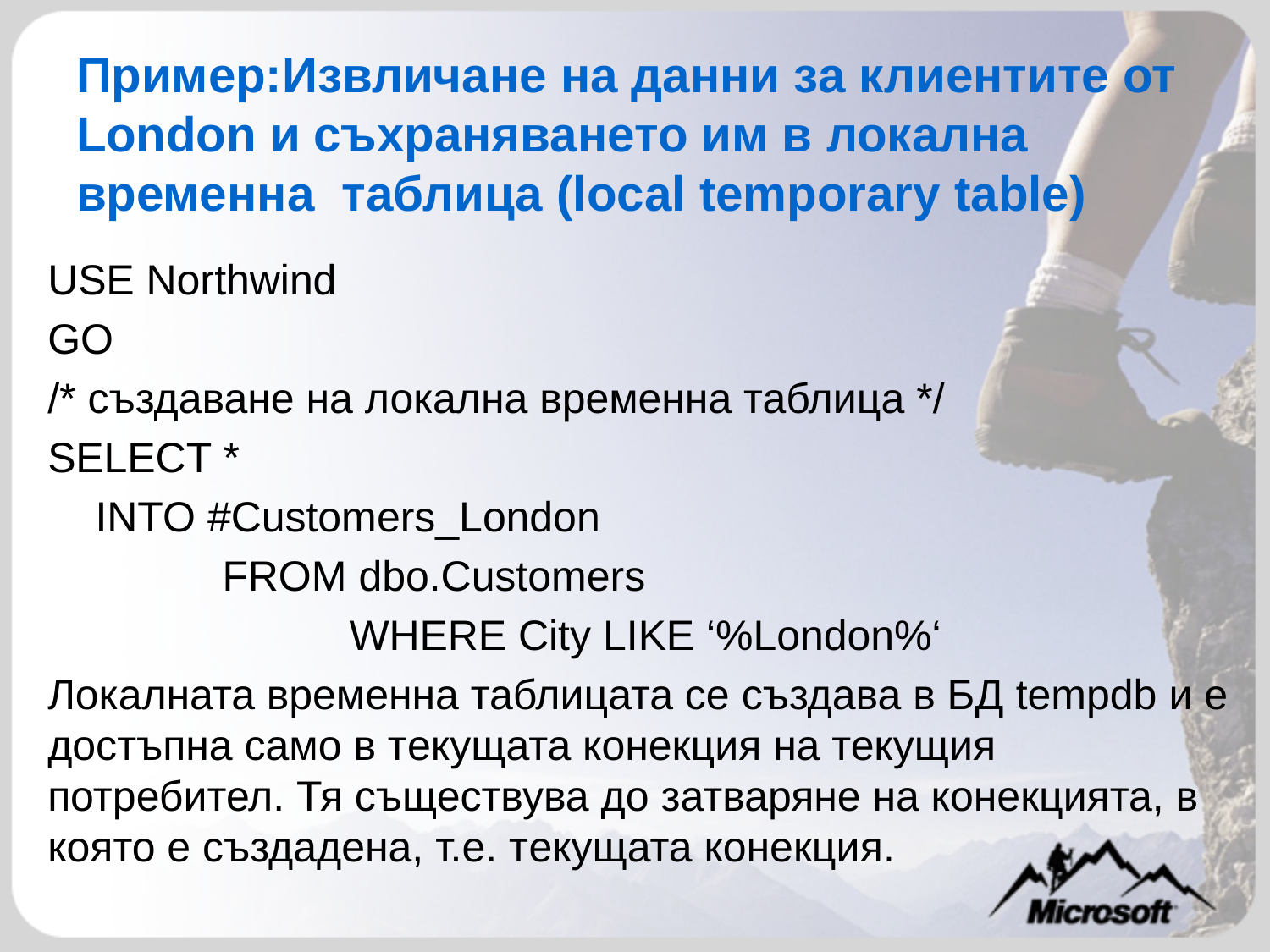

# Пример:Извличане на данни за клиентите от London и съхраняването им в локална временна  таблица (local temporary table)
USE Northwind
GO
/* създаване на локална временна таблица */
SELECT *
	INTO #Customers_London
 		FROM dbo.Customers
			WHERE City LIKE ‘%London%‘
Локалната временна таблицата се създава в БД tempdb и е достъпна само в тeкущата конекция на текущия потребител. Тя съществува до затваряне на конекцията, в която е създадена, т.е. тeкущата конекция.